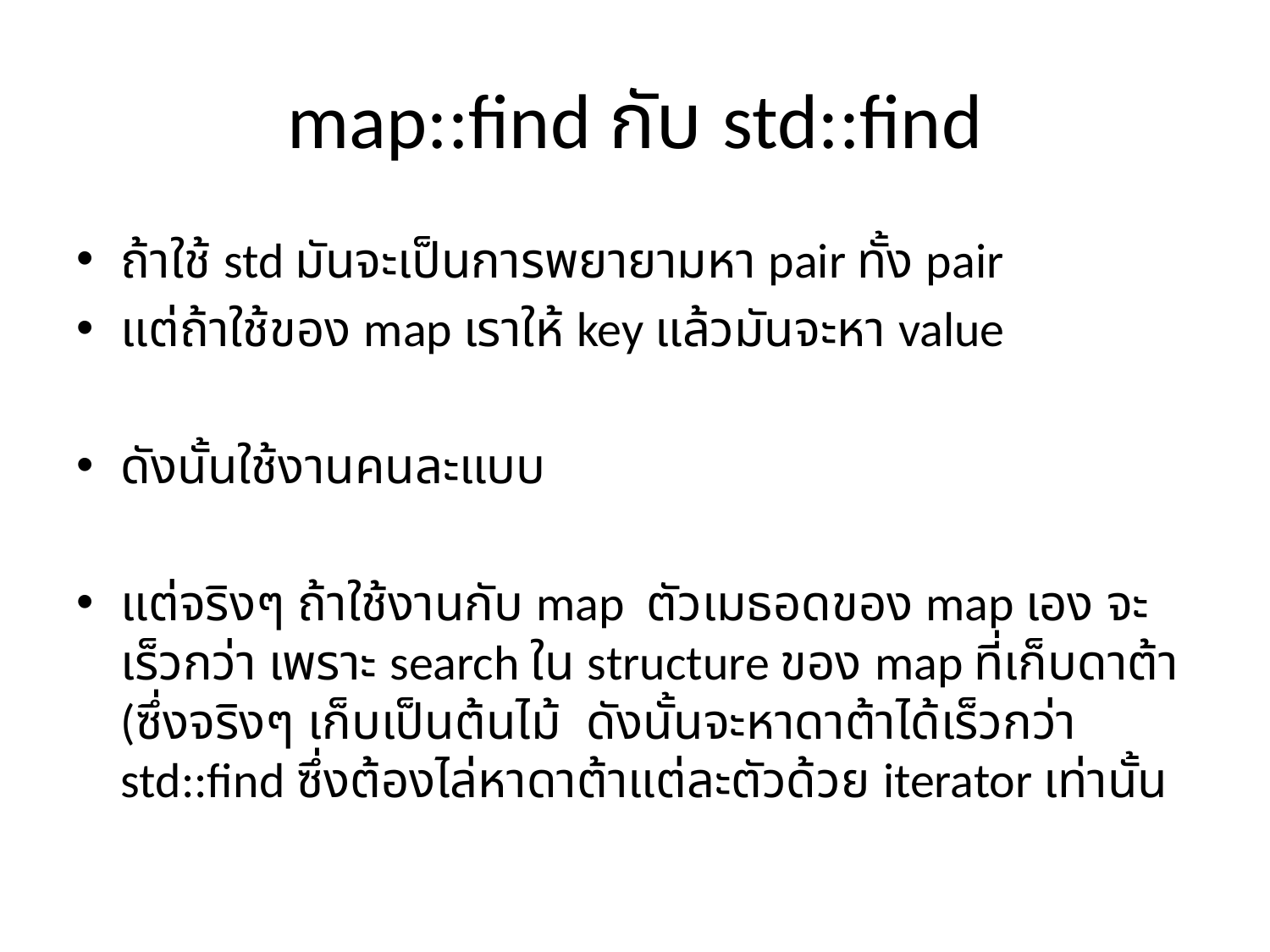

# map::find กับ std::find
ถ้าใช้ std มันจะเป็นการพยายามหา pair ทั้ง pair
แต่ถ้าใช้ของ map เราให้ key แล้วมันจะหา value

ดังนั้นใช้งานคนละแบบ

แต่จริงๆ ถ้าใช้งานกับ map  ตัวเมธอดของ map เอง จะเร็วกว่า เพราะ search ใน structure ของ map ที่เก็บดาต้า (ซึ่งจริงๆ เก็บเป็นต้นไม้  ดังนั้นจะหาดาต้าได้เร็วกว่า std::find ซึ่งต้องไล่หาดาต้าแต่ละตัวด้วย iterator เท่านั้น